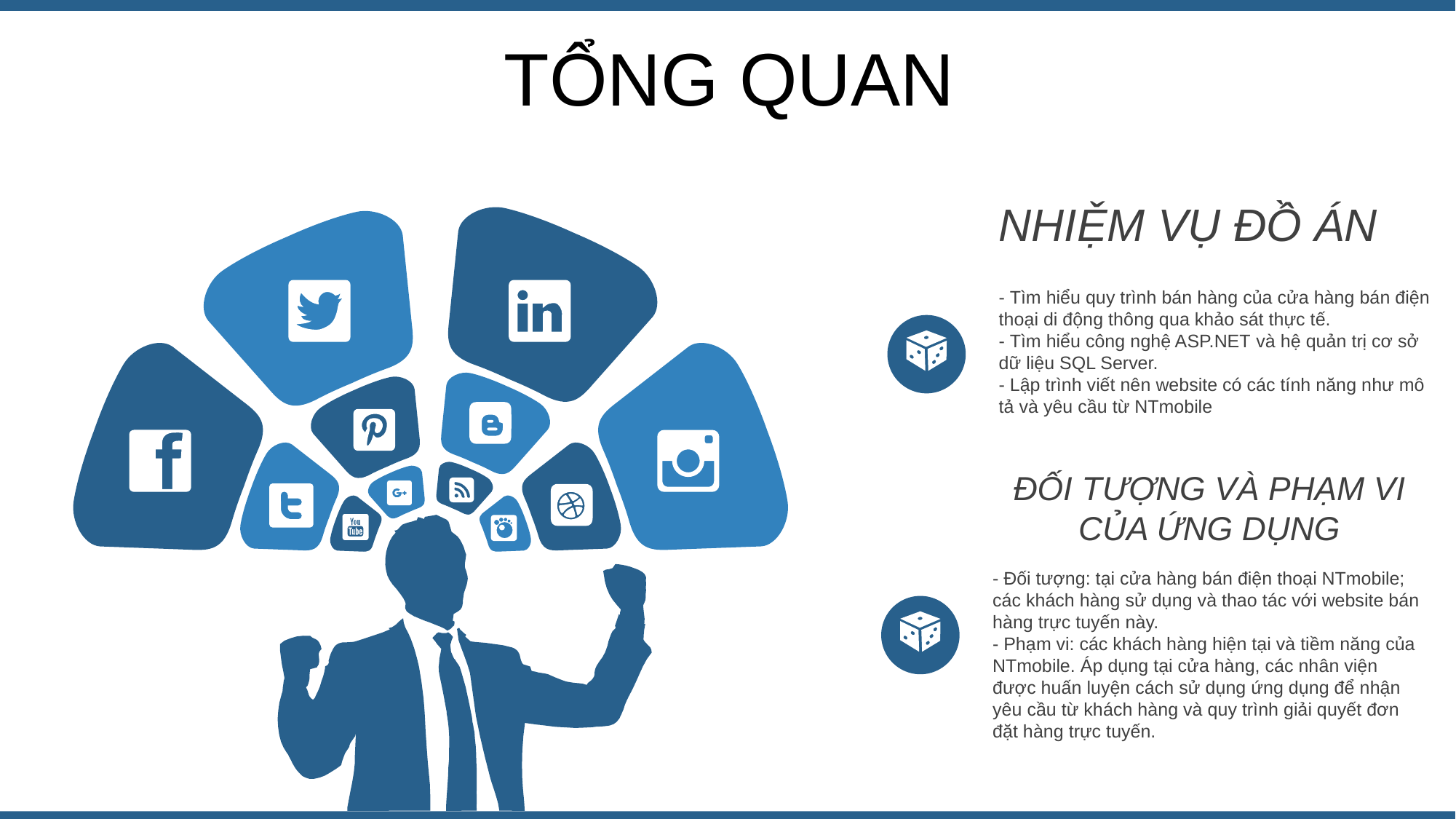

TỔNG QUAN
NHIỆM VỤ ĐỒ ÁN

- Tìm hiểu quy trình bán hàng của cửa hàng bán điện thoại di động thông qua khảo sát thực tế.
- Tìm hiểu công nghệ ASP.NET và hệ quản trị cơ sở dữ liệu SQL Server.
- Lập trình viết nên website có các tính năng như mô tả và yêu cầu từ NTmobile

ĐỐI TƯỢNG VÀ PHẠM VI CỦA ỨNG DỤNG

- Đối tượng: tại cửa hàng bán điện thoại NTmobile; các khách hàng sử dụng và thao tác với website bán hàng trực tuyến này.
- Phạm vi: các khách hàng hiện tại và tiềm năng của NTmobile. Áp dụng tại cửa hàng, các nhân viện được huấn luyện cách sử dụng ứng dụng để nhận yêu cầu từ khách hàng và quy trình giải quyết đơn đặt hàng trực tuyến.